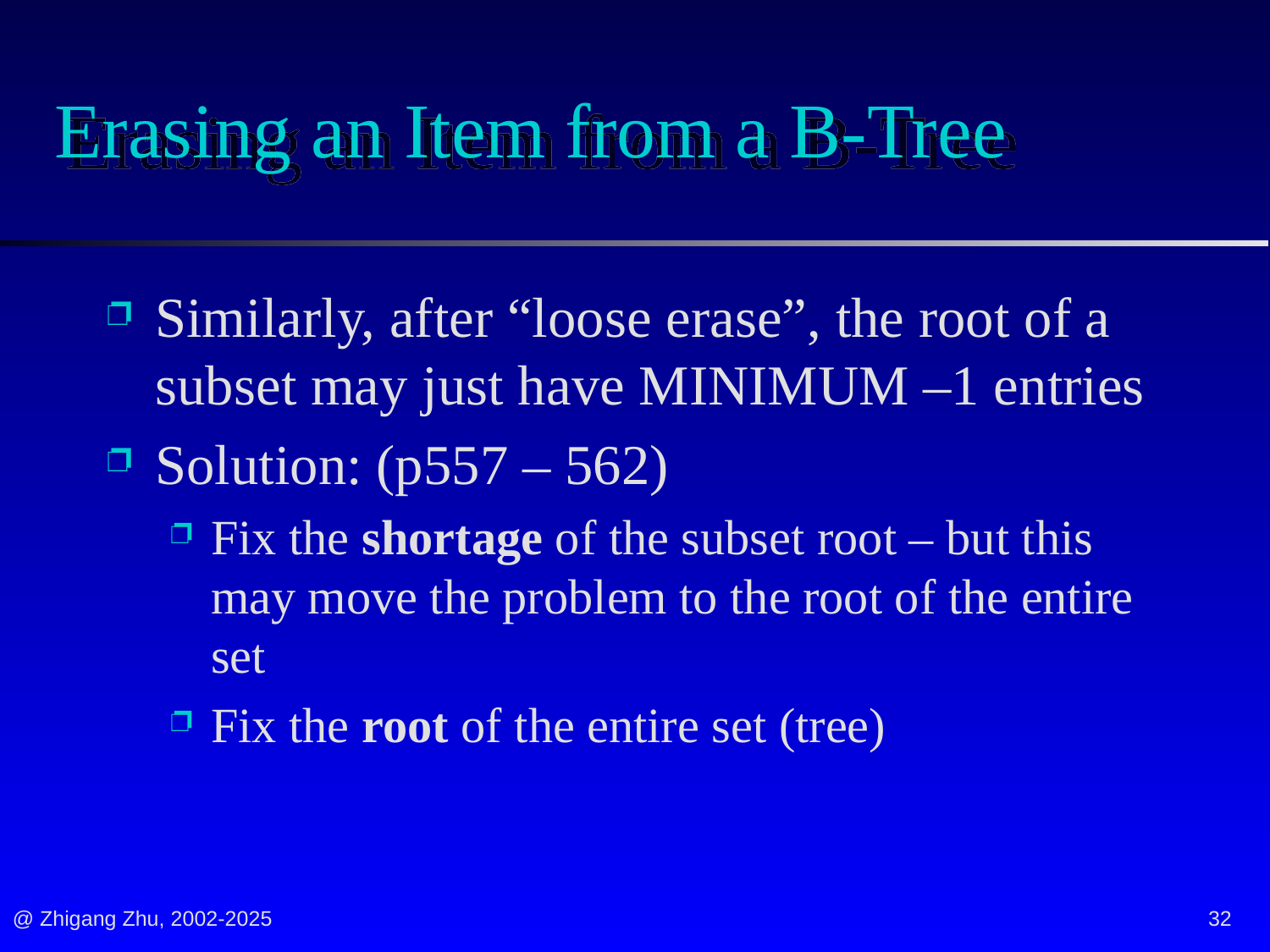

# Erasing an Item from a B-Tree
Similarly, after “loose erase”, the root of a subset may just have MINIMUM –1 entries
Solution: (p557 – 562)
Fix the shortage of the subset root – but this may move the problem to the root of the entire set
Fix the root of the entire set (tree)